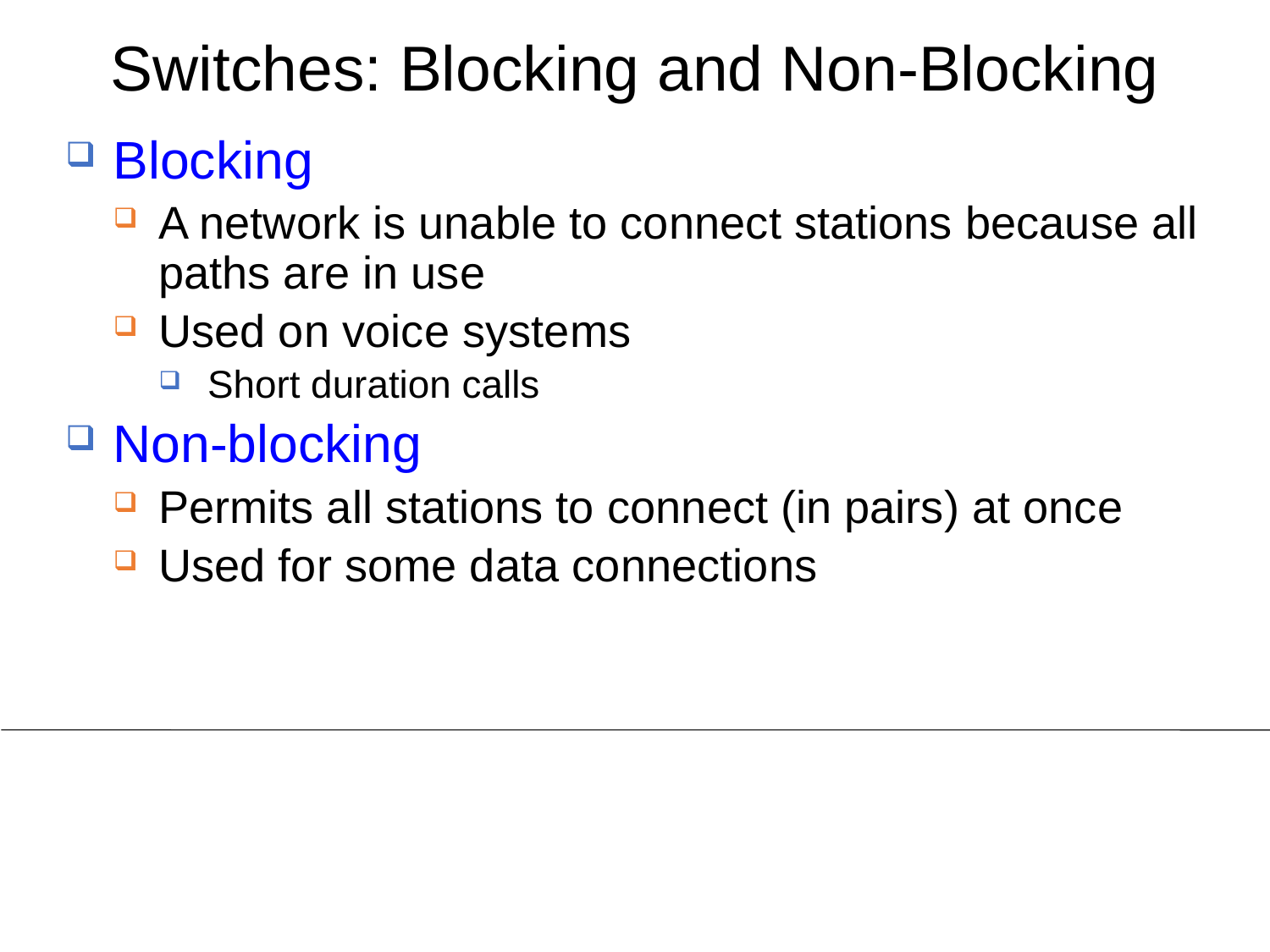

# Switches: Blocking and Non-Blocking

Blocking
A network is unable to connect stations because all paths are in use
Used on voice systems
Short duration calls
Non-blocking
Permits all stations to connect (in pairs) at once
Used for some data connections